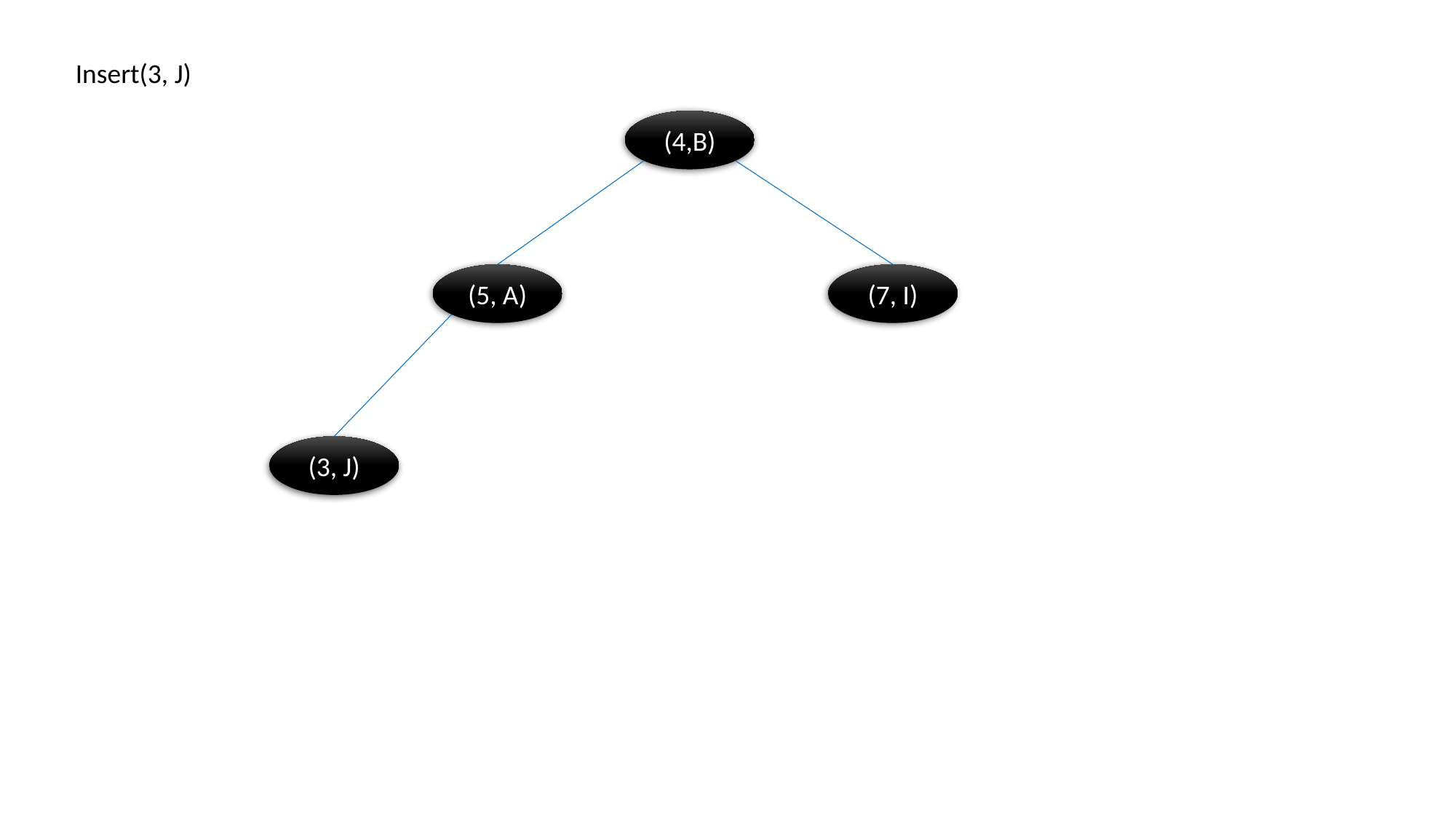

Insert(3, J)
(4,B)
(5, A)
(7, I)
(3, J)